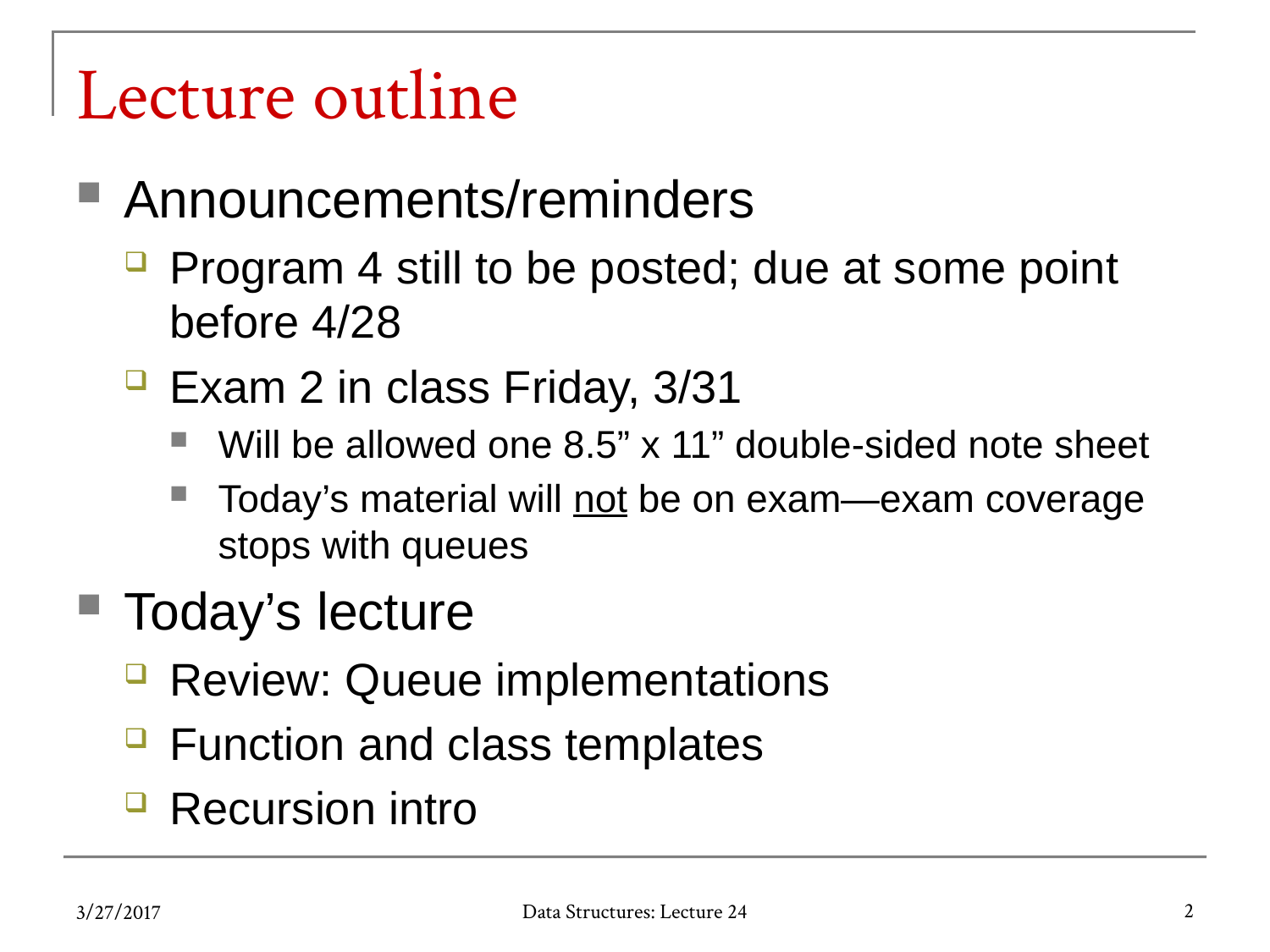

# Lecture outline
Announcements/reminders
Program 4 still to be posted; due at some point before 4/28
Exam 2 in class Friday, 3/31
Will be allowed one 8.5” x 11” double-sided note sheet
Today’s material will not be on exam—exam coverage stops with queues
Today’s lecture
Review: Queue implementations
Function and class templates
Recursion intro
3/27/2017
2
Data Structures: Lecture 24